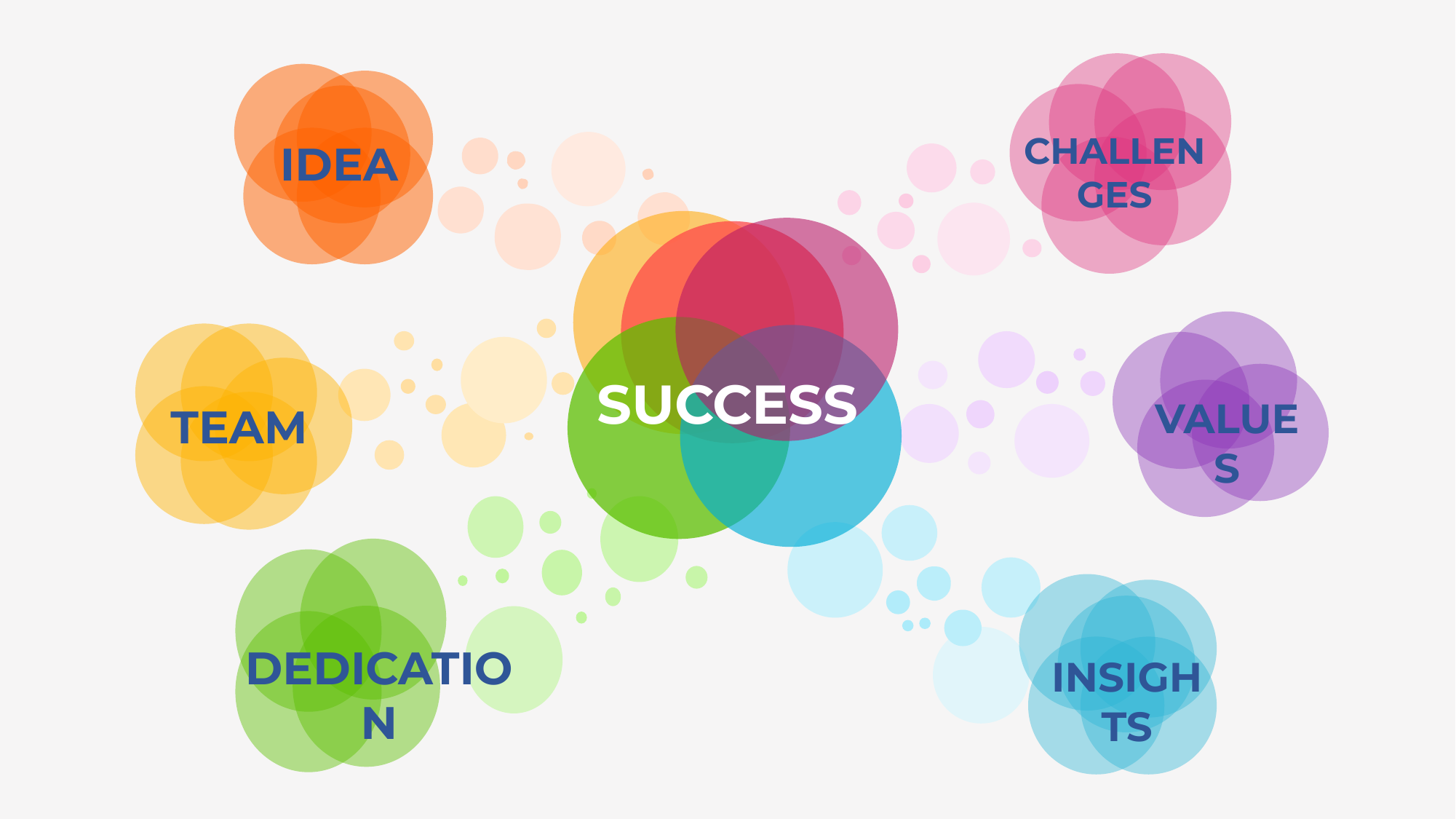

CHALLENGES
IDEA

SUCCESS
VALUES
TEAM

DEDICATION
INSIGHTS